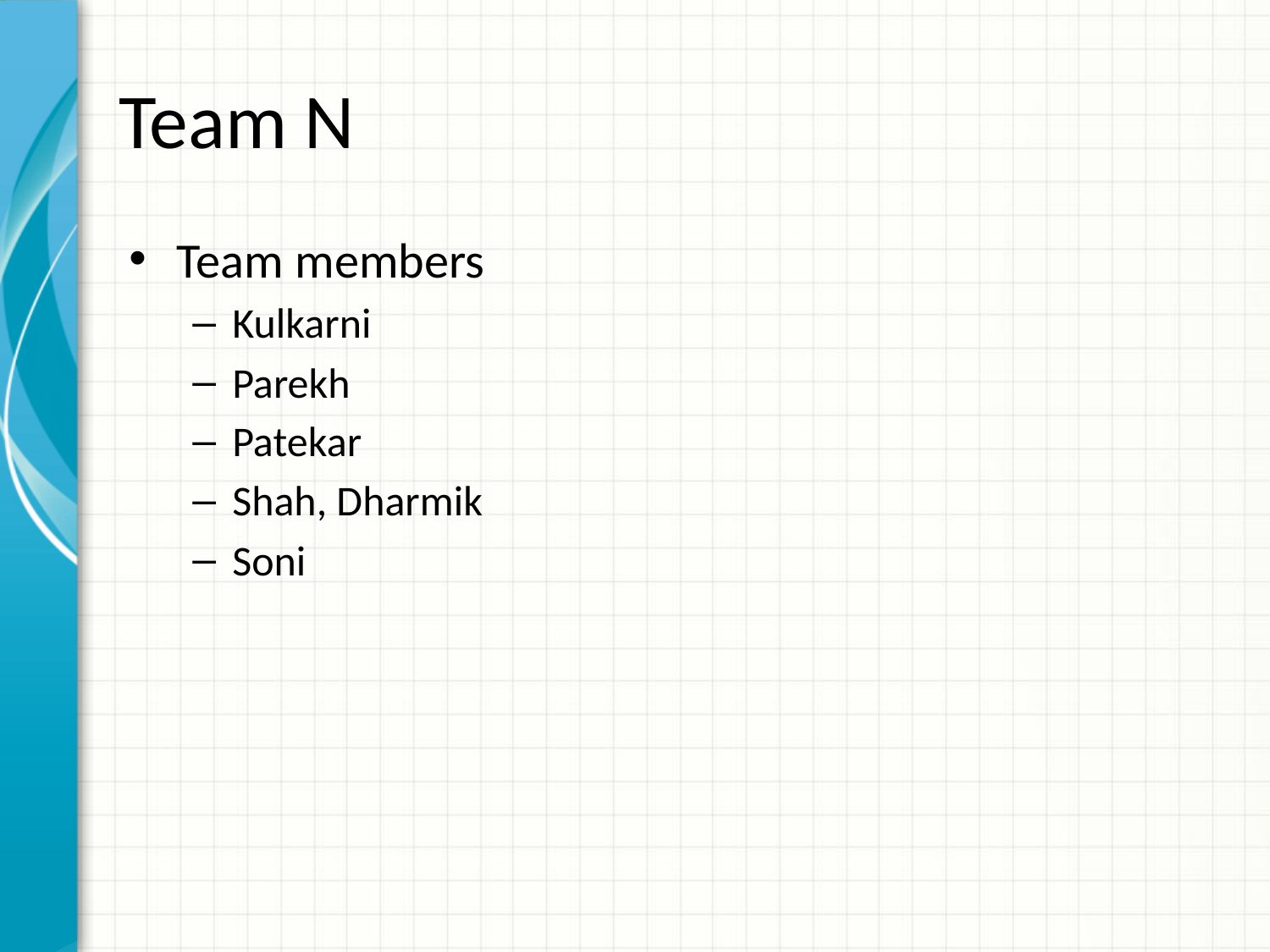

# Team N
Team members
Kulkarni
Parekh
Patekar
Shah, Dharmik
Soni